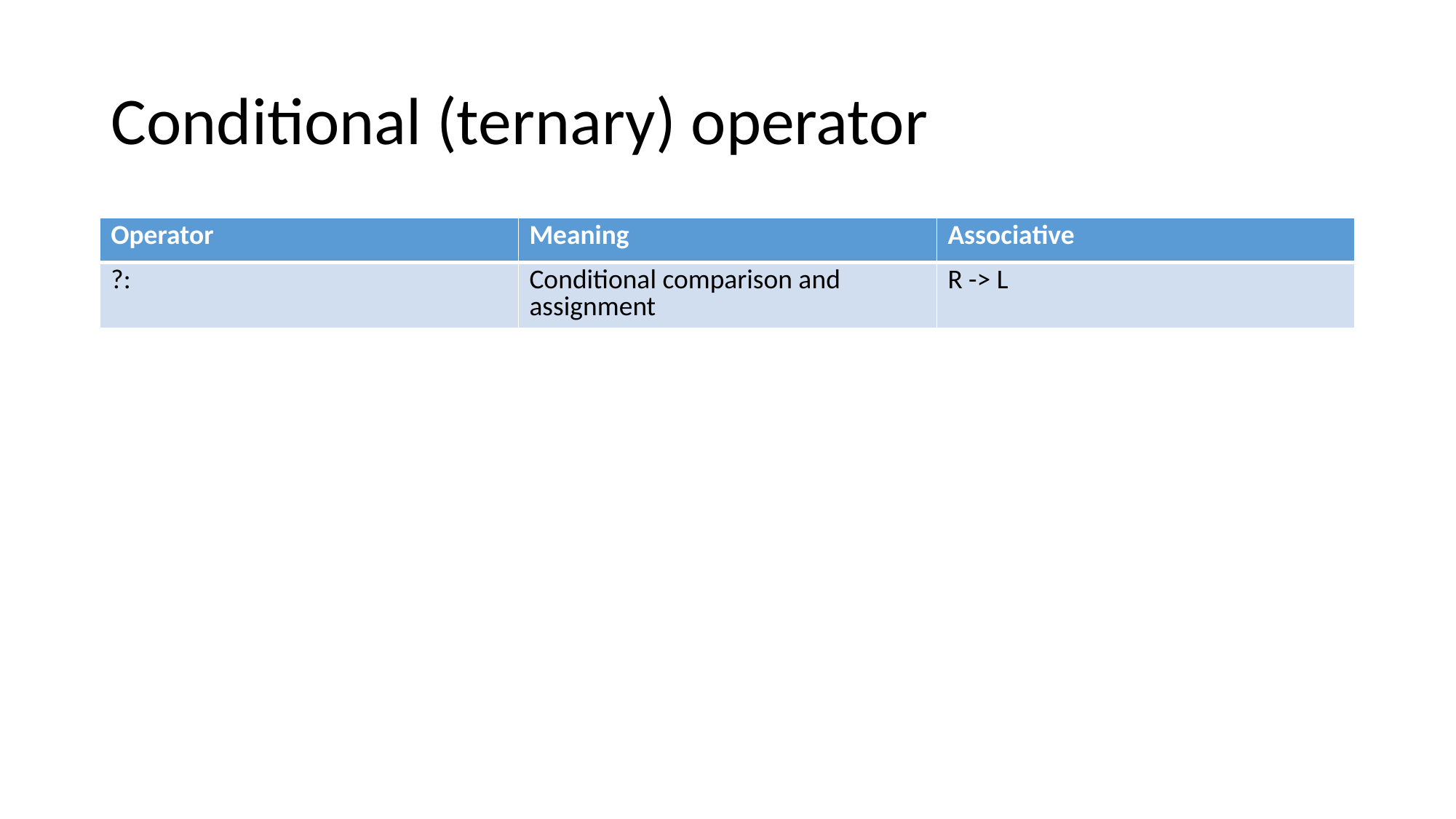

# Conditional (ternary) operator
| Operator | Meaning | Associative |
| --- | --- | --- |
| ?: | Conditional comparison and assignment | R -> L |